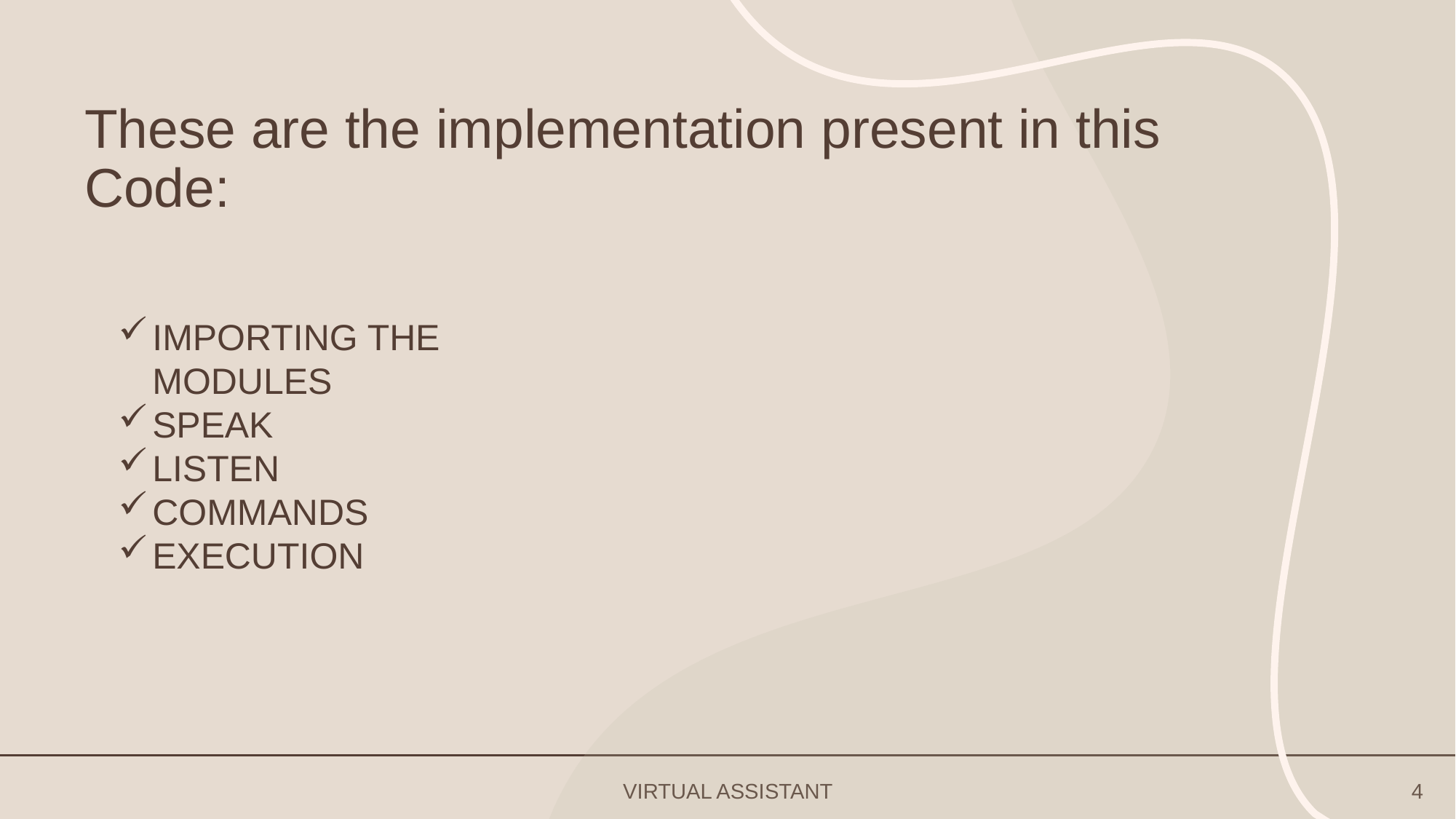

# These are the implementation present in this Code:
IMPORTING THE MODULES
SPEAK
LISTEN
COMMANDS
EXECUTION
VIRTUAL ASSISTANT
4